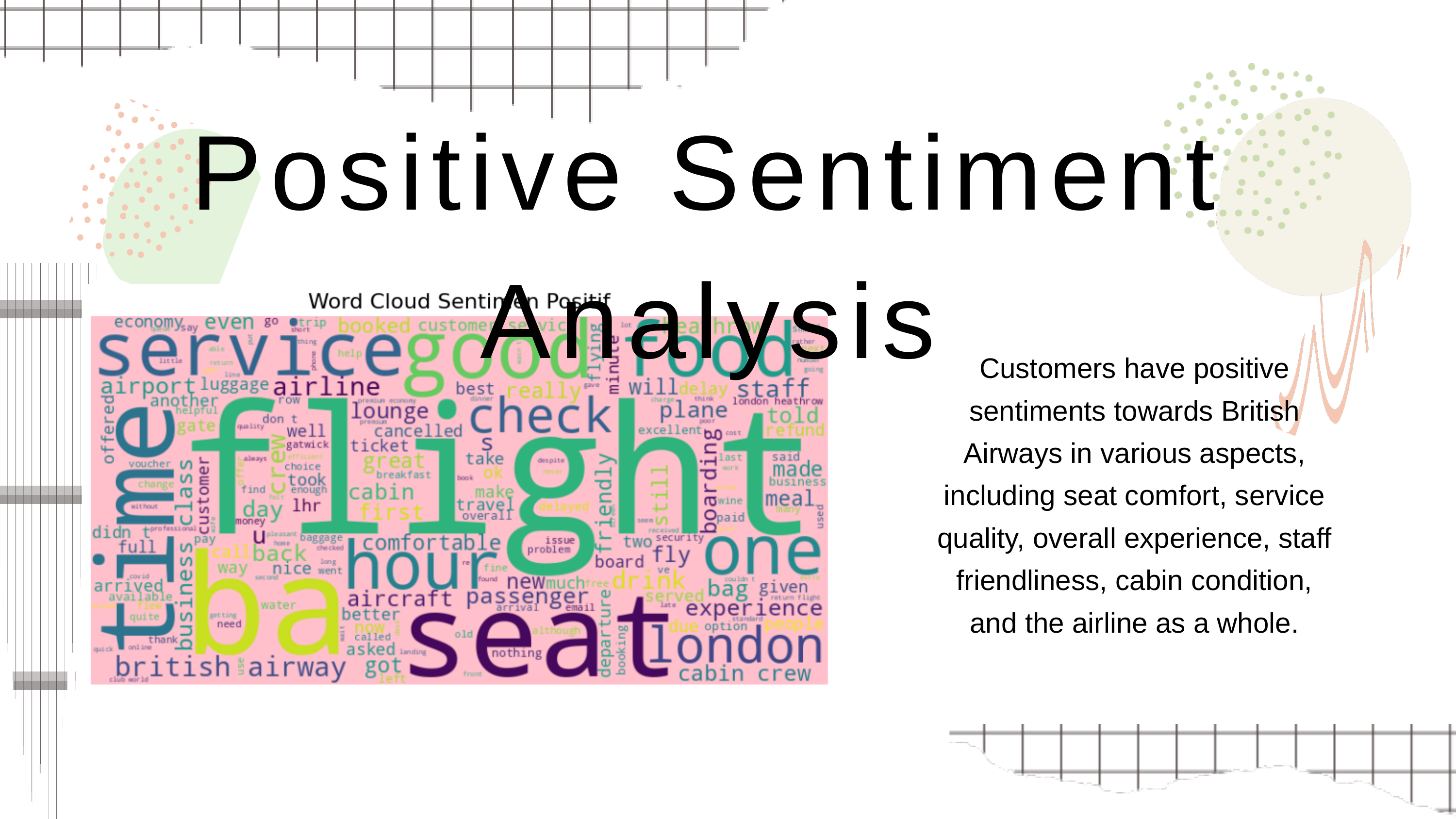

Positive Sentiment Analysis

Customers have positive sentiments towards British Airways in various aspects, including seat comfort, service quality, overall experience, staff friendliness, cabin condition, and the airline as a whole.